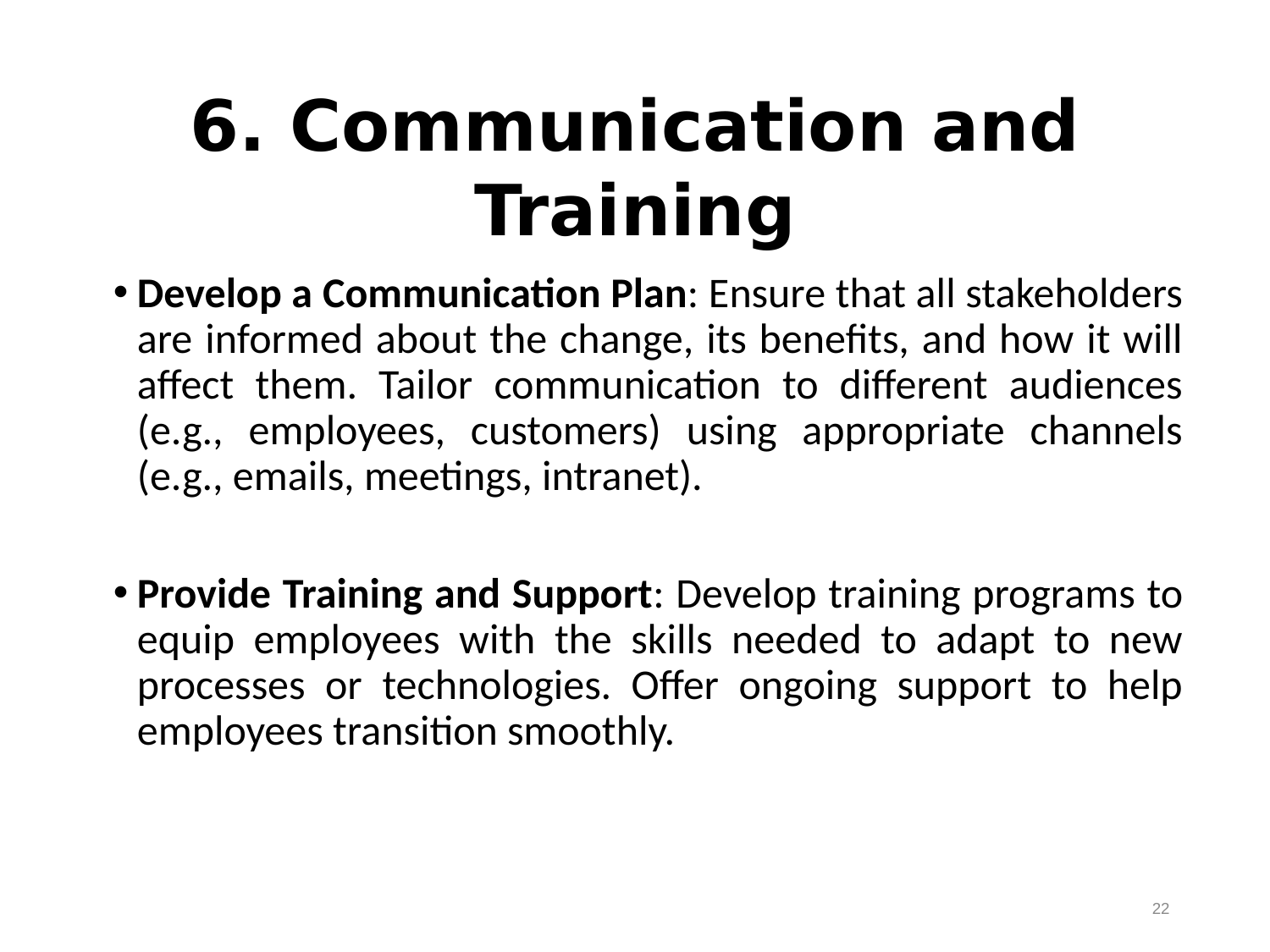

6. Communication and Training
Develop a Communication Plan: Ensure that all stakeholders are informed about the change, its benefits, and how it will affect them. Tailor communication to different audiences (e.g., employees, customers) using appropriate channels (e.g., emails, meetings, intranet).

Provide Training and Support: Develop training programs to equip employees with the skills needed to adapt to new processes or technologies. Offer ongoing support to help employees transition smoothly.
22